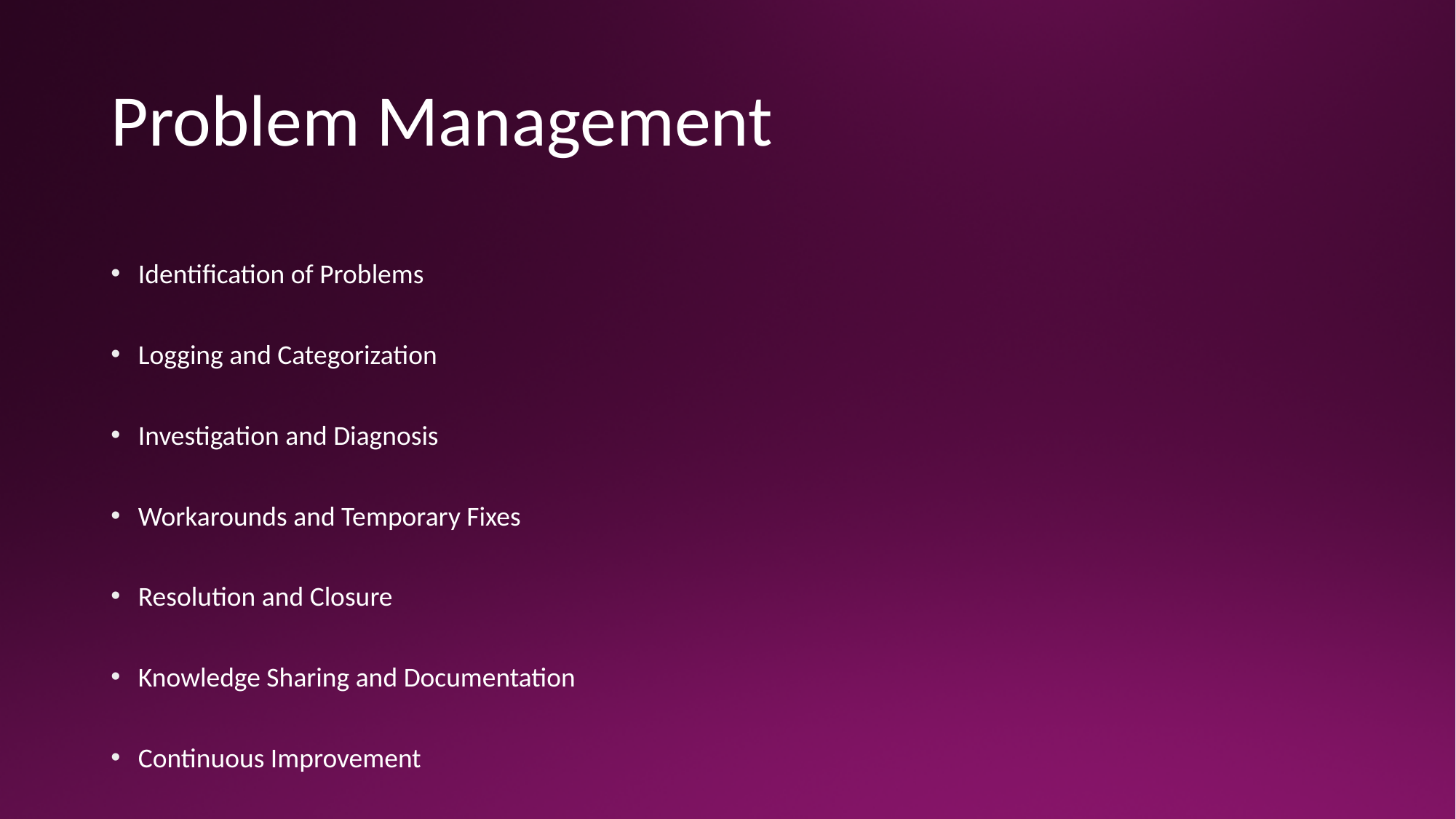

# Problem Management
Identification of Problems
Logging and Categorization
Investigation and Diagnosis
Workarounds and Temporary Fixes
Resolution and Closure
Knowledge Sharing and Documentation
Continuous Improvement